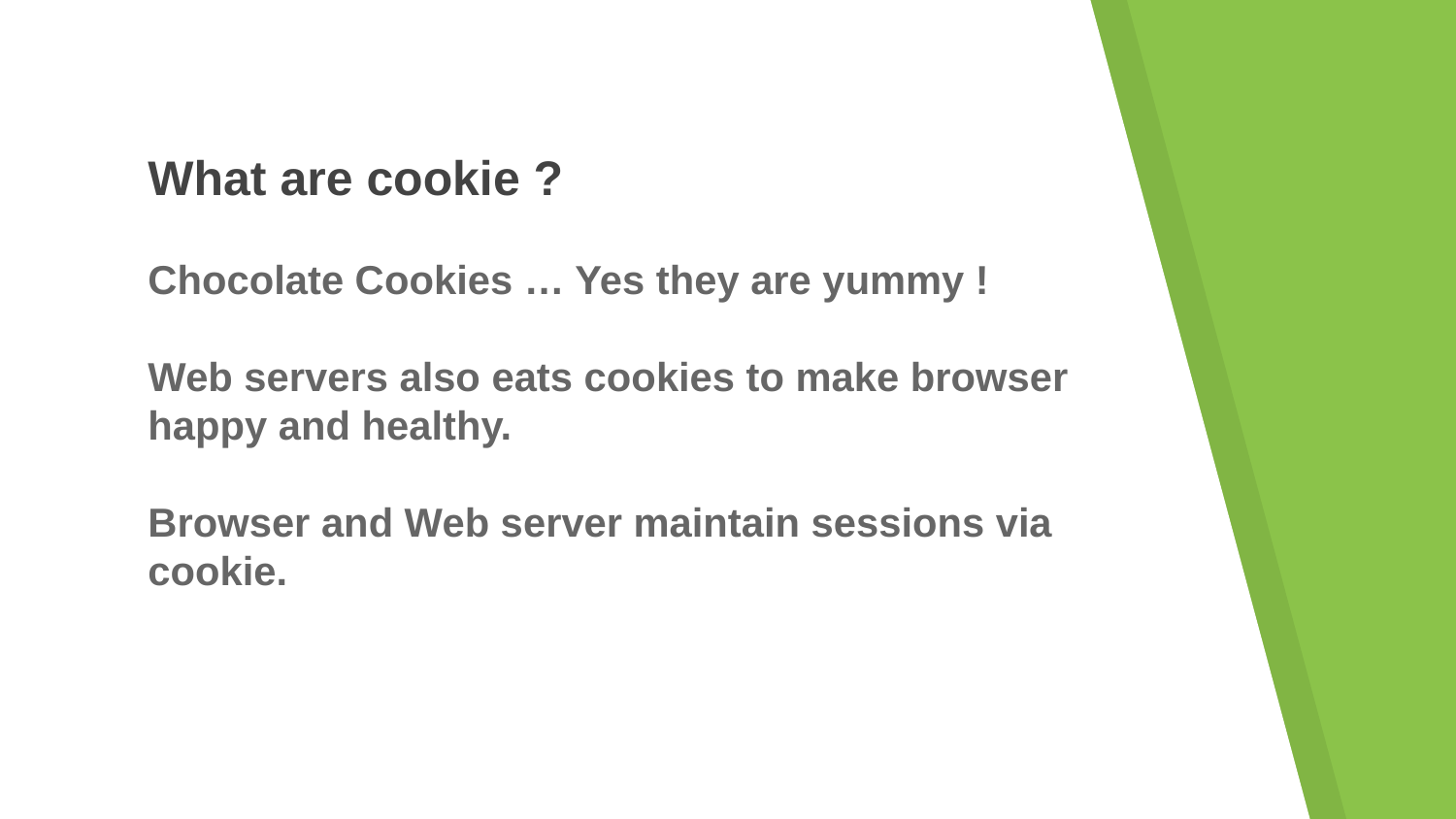

# What are cookie ?
Chocolate Cookies … Yes they are yummy !

Web servers also eats cookies to make browser happy and healthy.

Browser and Web server maintain sessions via cookie.